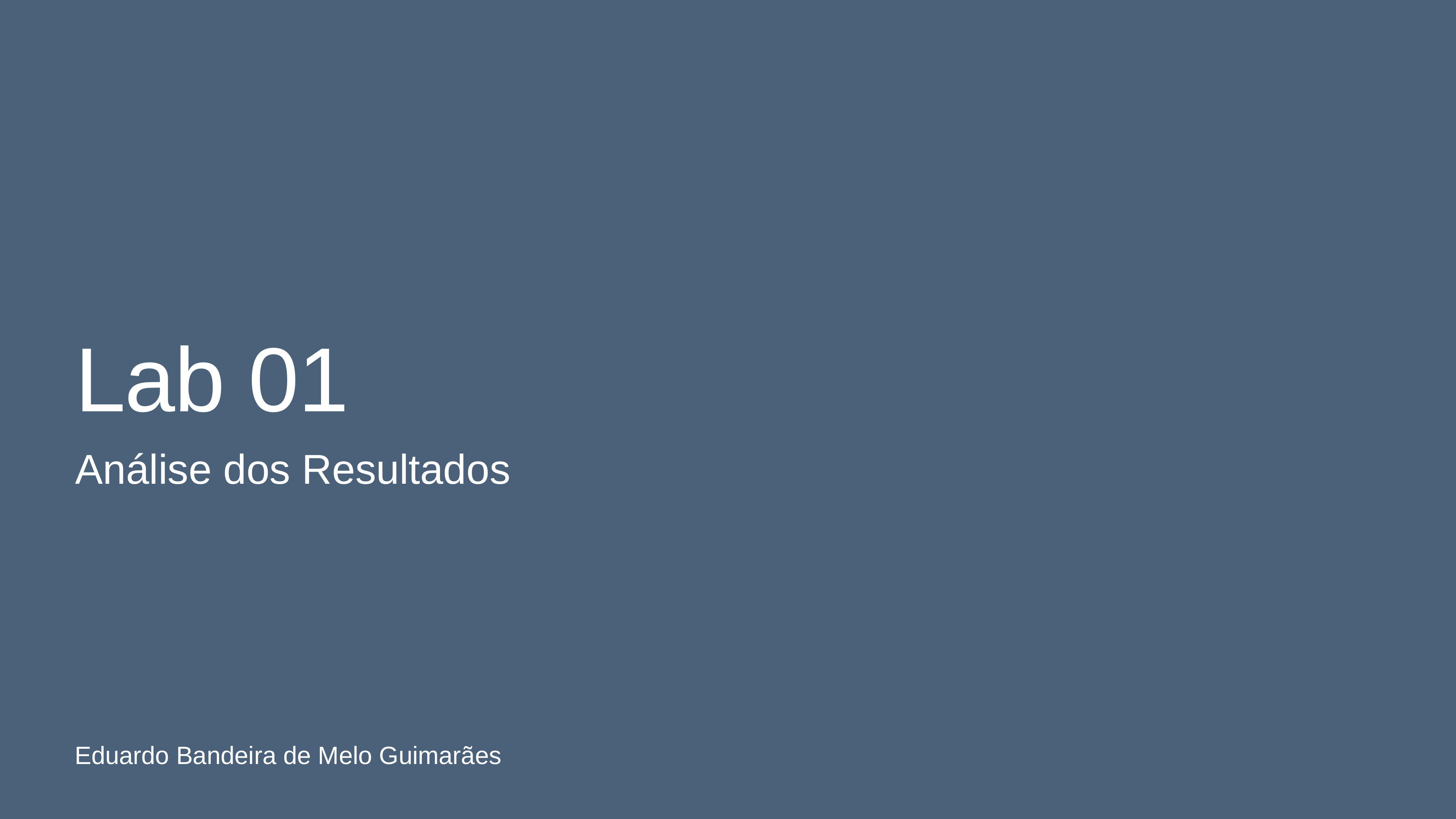

# Lab 01
Análise dos Resultados
Eduardo Bandeira de Melo Guimarães